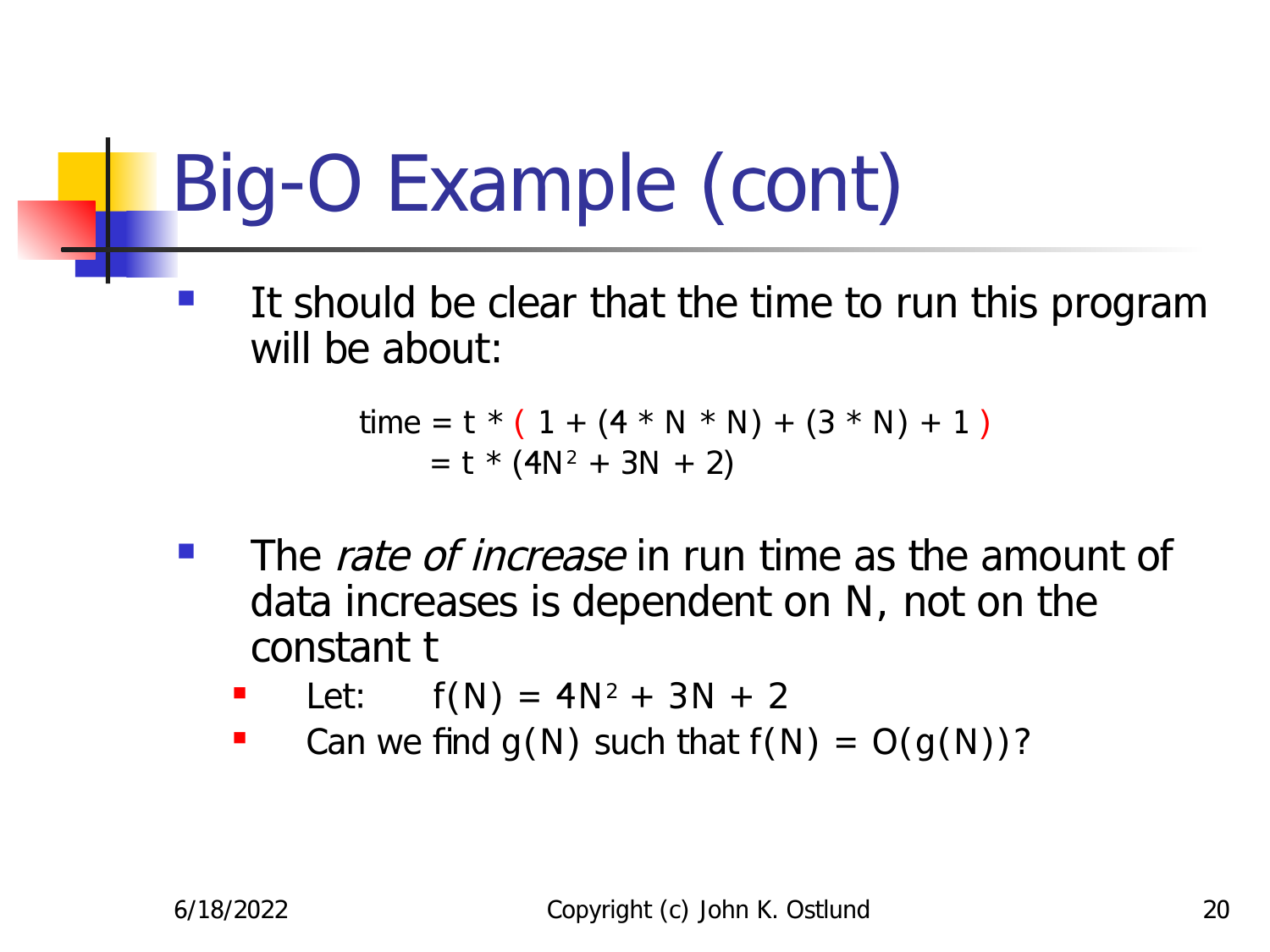

# Big-O Example (cont)
It should be clear that the time to run this program will be about:

 	time = t * ( 1 + (4 * N * N) + (3 * N) + 1 )
	       = t * (4N2 + 3N + 2)

The rate of increase in run time as the amount of data increases is dependent on N, not on the constant t
Let:	f(N) = 4N2 + 3N + 2
Can we find g(N) such that f(N) = O(g(N))?
6/18/2022
Copyright (c) John K. Ostlund
20